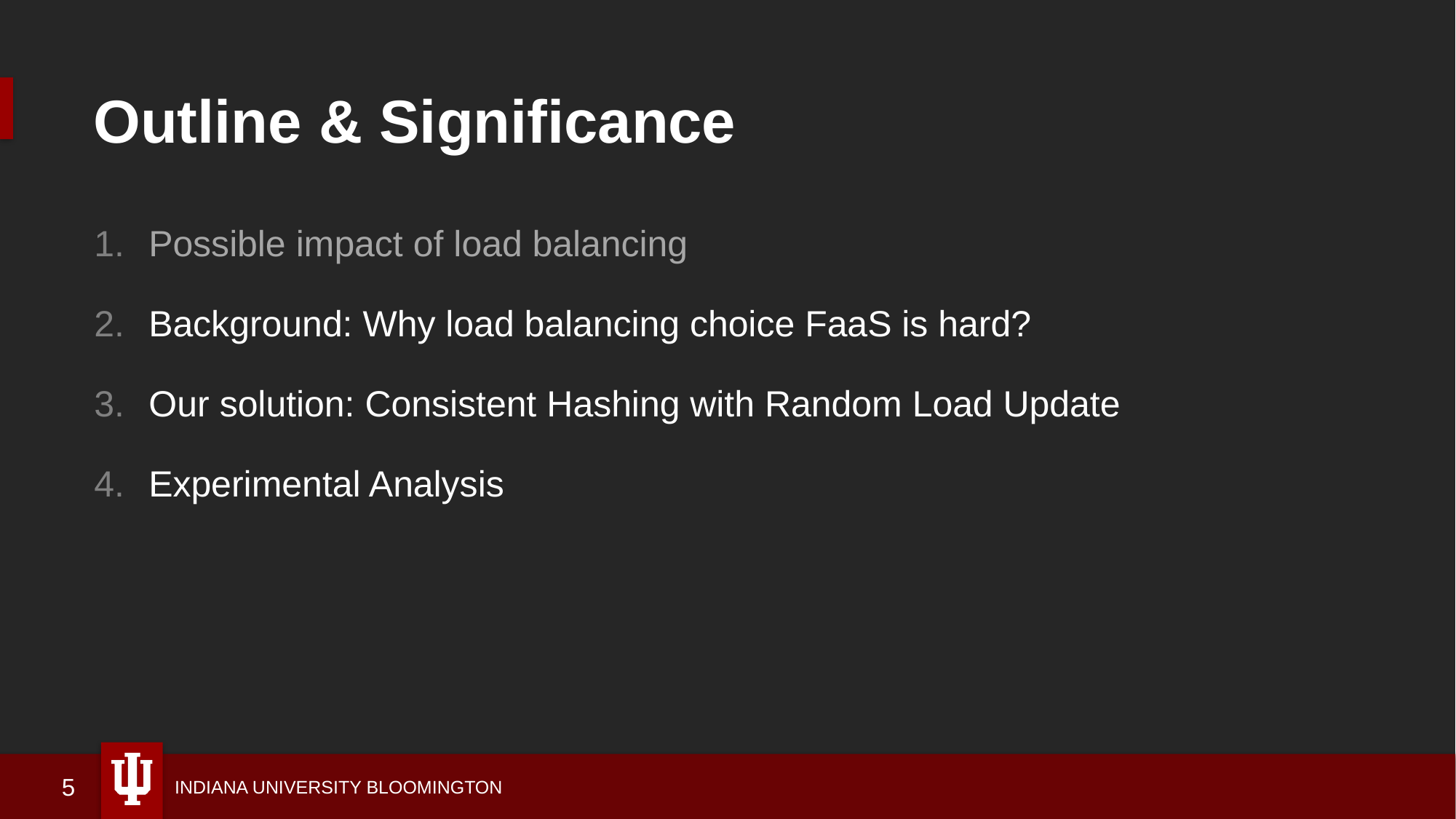

# Outline & Significance
Possible impact of load balancing
Background: Why load balancing choice FaaS is hard?
Our solution: Consistent Hashing with Random Load Update
Experimental Analysis
5